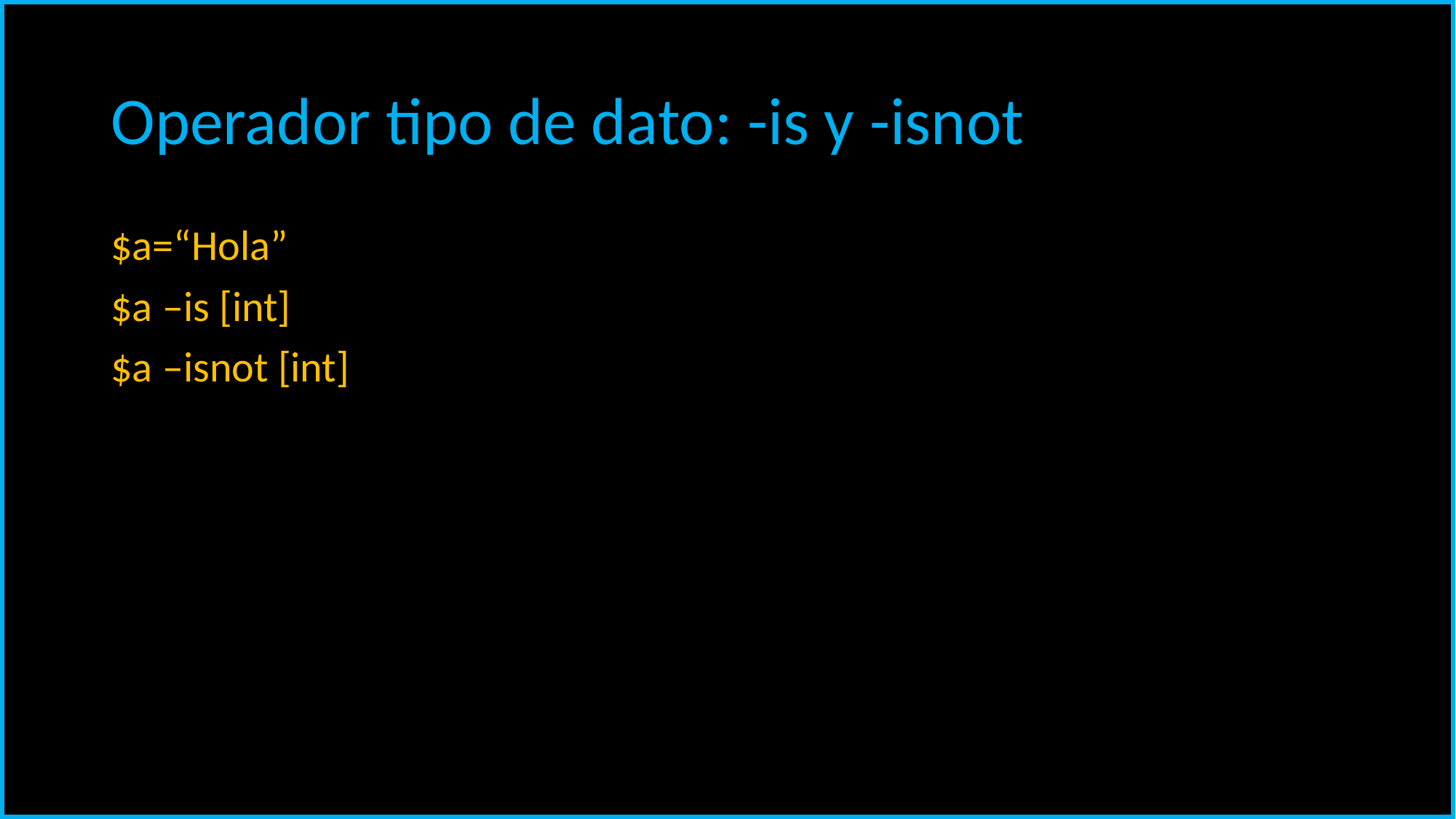

# Operador tipo de dato: -is y -isnot
$a=“Hola”
$a –is [int]
$a –isnot [int]